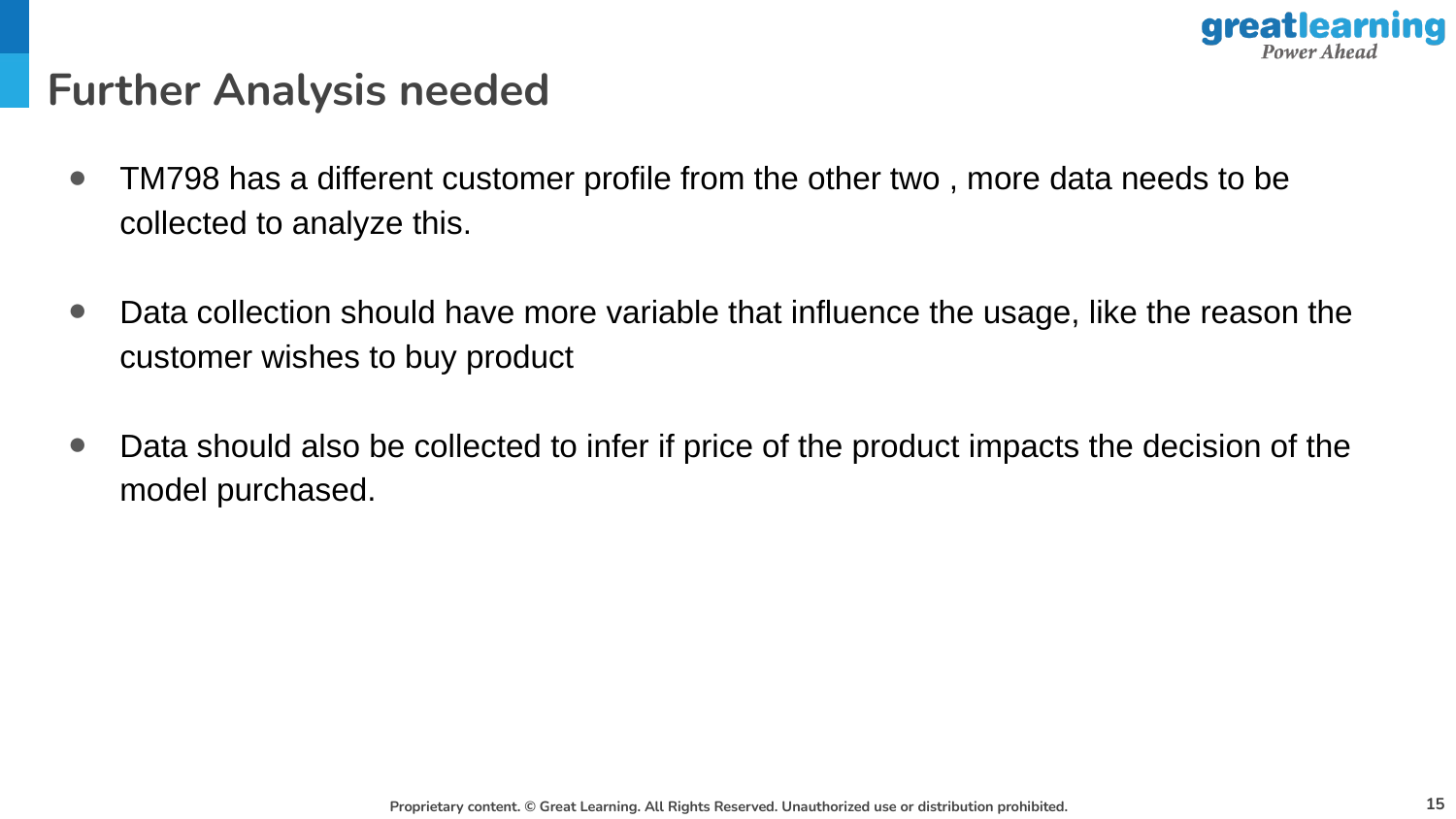

# Further Analysis needed
TM798 has a different customer profile from the other two , more data needs to be collected to analyze this.

Data collection should have more variable that influence the usage, like the reason the customer wishes to buy product

Data should also be collected to infer if price of the product impacts the decision of the model purchased.
15